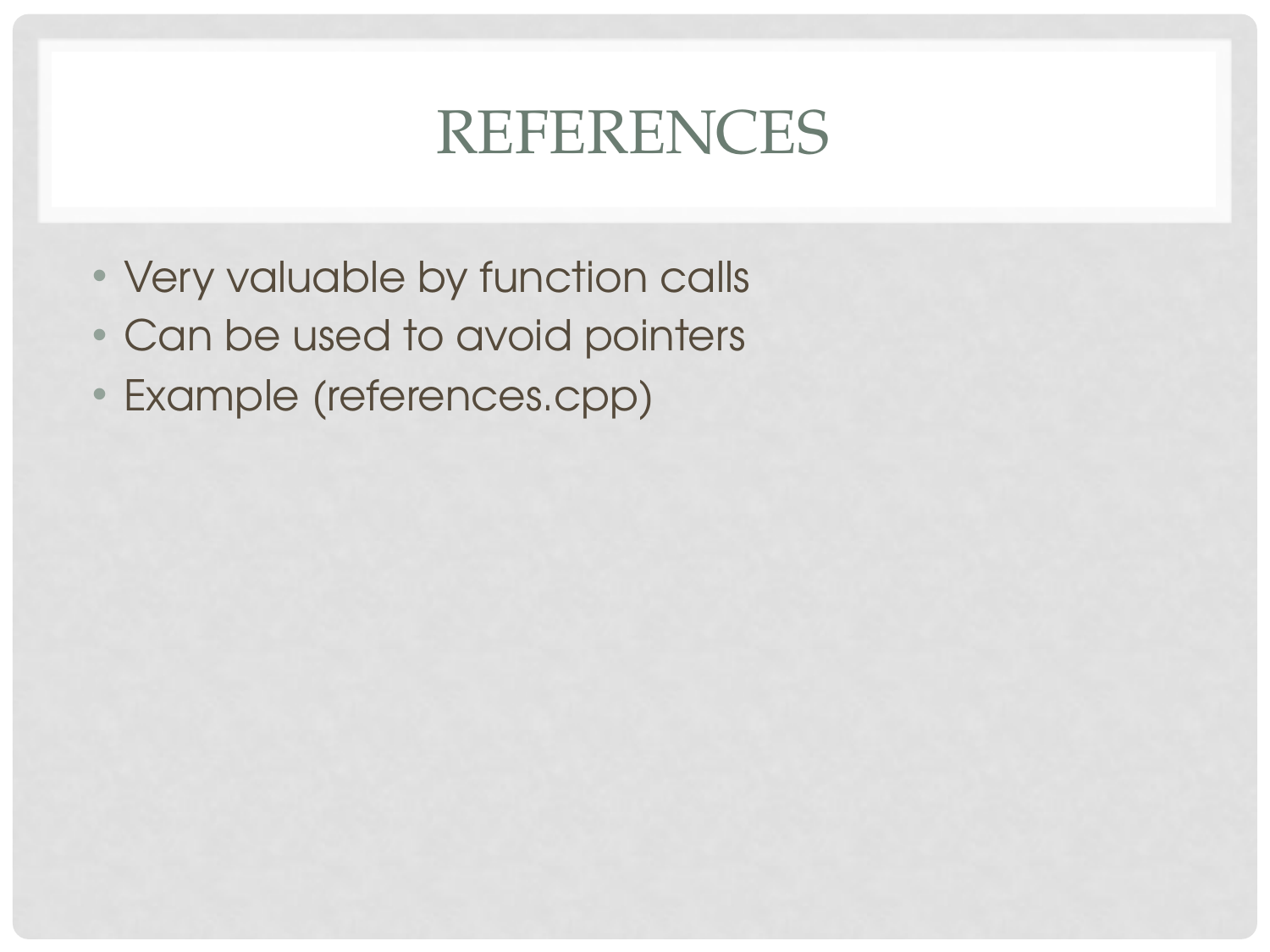

# References
Very valuable by function calls
Can be used to avoid pointers
Example (references.cpp)